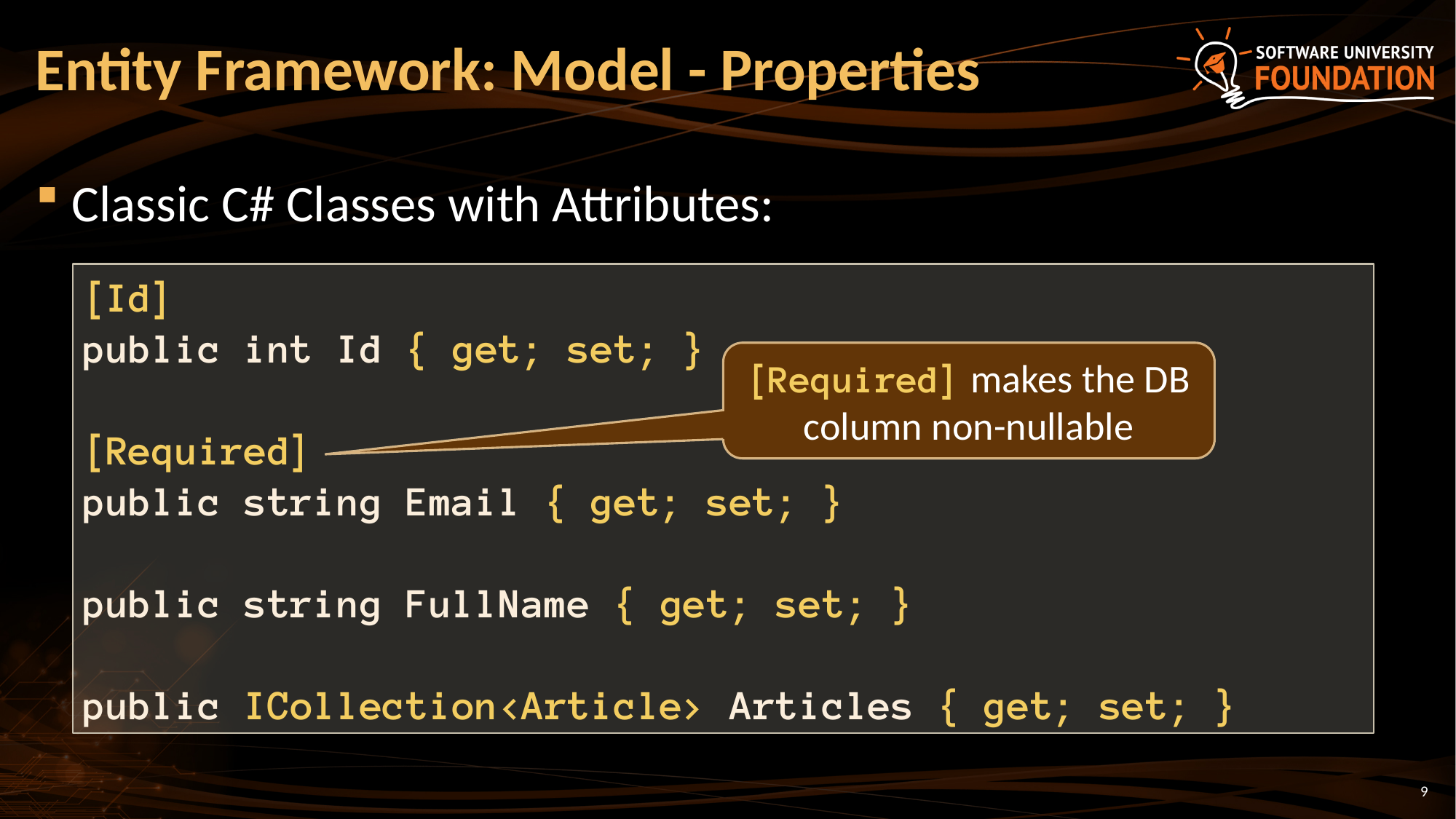

# Entity Framework: Model - Properties
Classic C# Classes with Attributes:
[Id]
public int Id { get; set; }

[Required]
public string Email { get; set; }

public string FullName { get; set; }

public ICollection<Article> Articles { get; set; }
[Required] makes the DB column non-nullable
9